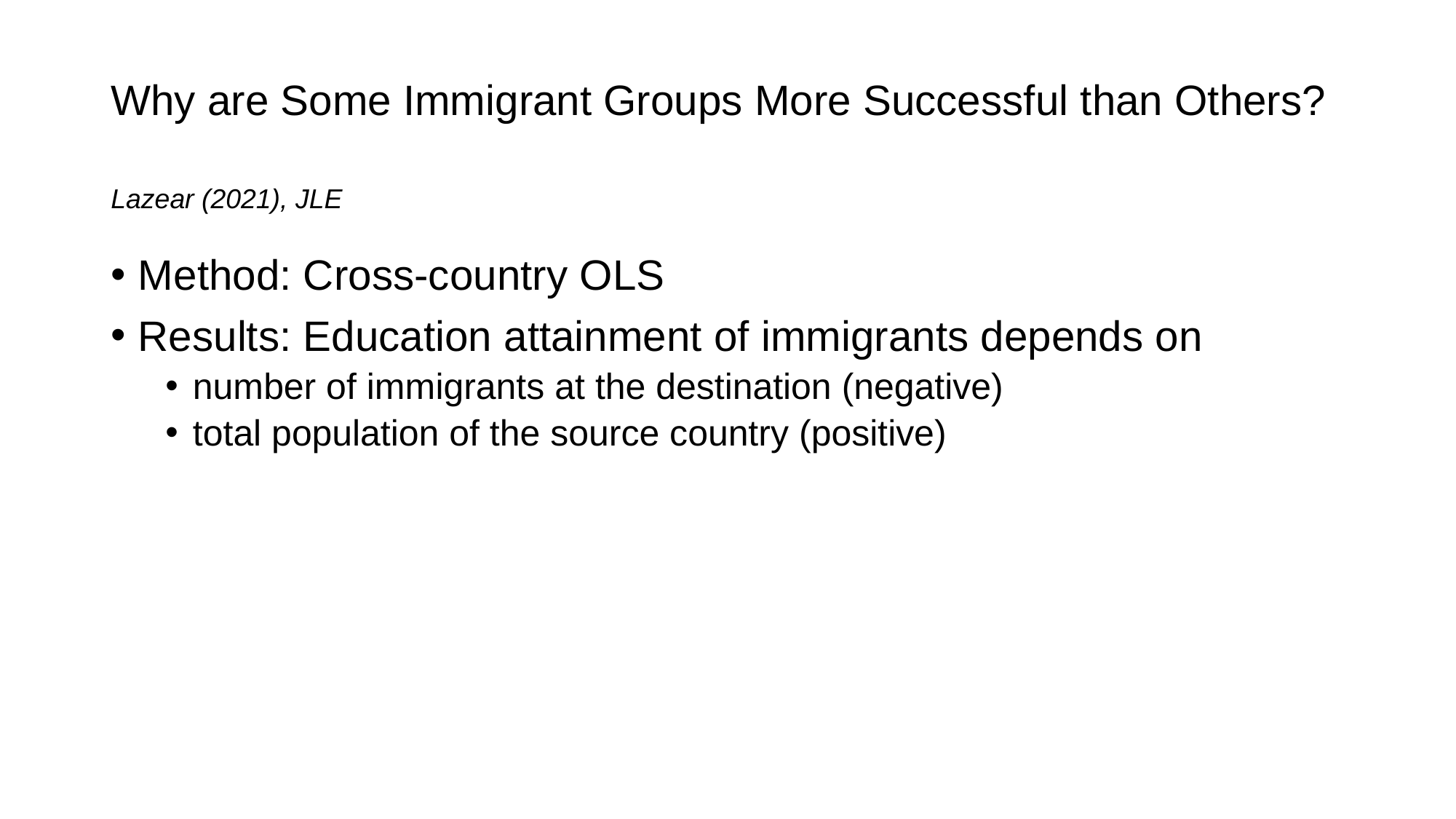

# Why are Some Immigrant Groups More Successful than Others?
Lazear (2021), JLE
Method: Cross-country OLS
Results: Education attainment of immigrants depends on
number of immigrants at the destination (negative)
total population of the source country (positive)